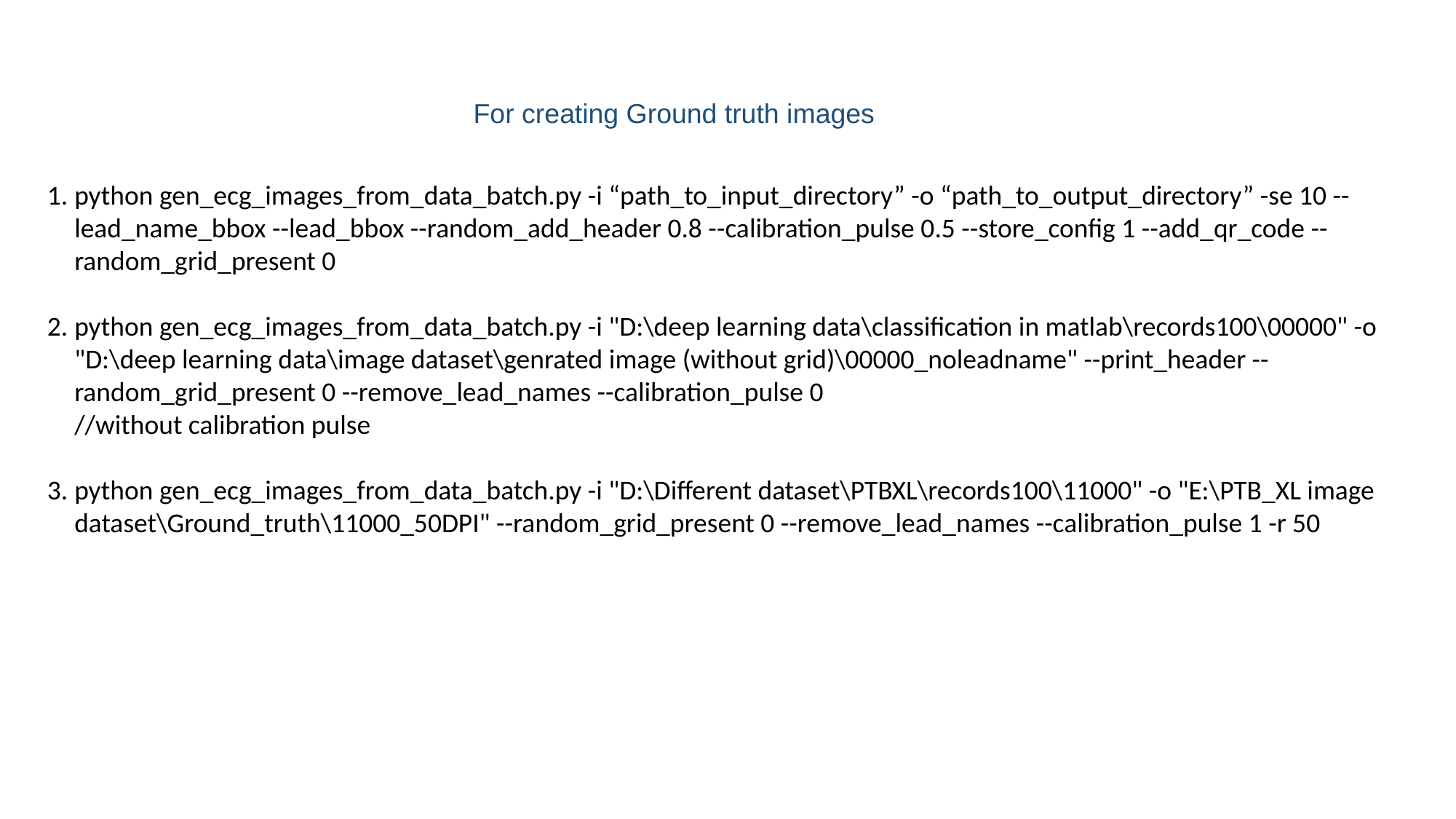

For creating Ground truth images
python gen_ecg_images_from_data_batch.py -i “path_to_input_directory” -o “path_to_output_directory” -se 10 --lead_name_bbox --lead_bbox --random_add_header 0.8 --calibration_pulse 0.5 --store_config 1 --add_qr_code --random_grid_present 0

python gen_ecg_images_from_data_batch.py -i "D:\deep learning data\classification in matlab\records100\00000" -o "D:\deep learning data\image dataset\genrated image (without grid)\00000_noleadname" --print_header --random_grid_present 0 --remove_lead_names --calibration_pulse 0
//without calibration pulse

python gen_ecg_images_from_data_batch.py -i "D:\Different dataset\PTBXL\records100\11000" -o "E:\PTB_XL image dataset\Ground_truth\11000_50DPI" --random_grid_present 0 --remove_lead_names --calibration_pulse 1 -r 50